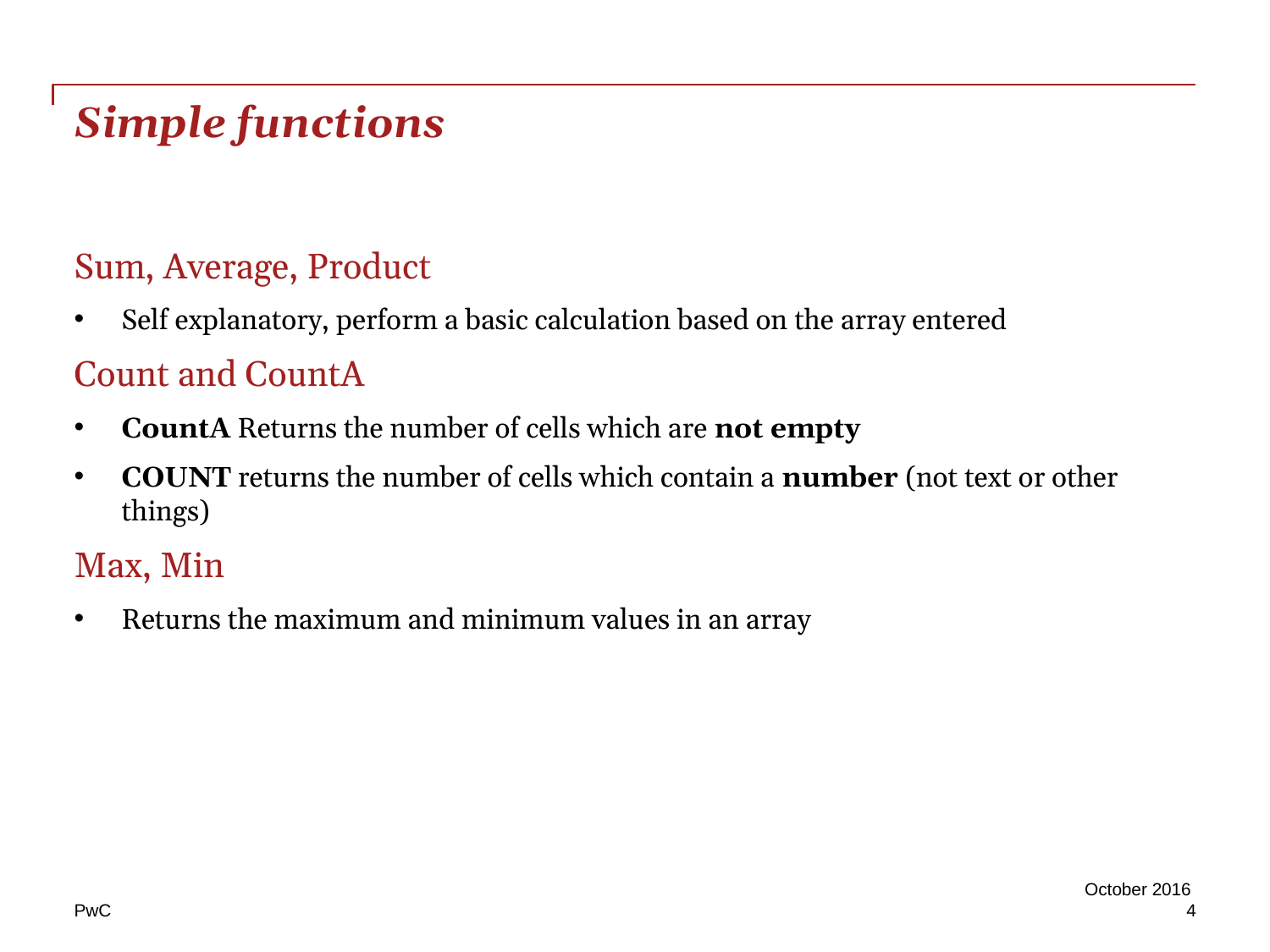

# Simple functions
Sum, Average, Product
Self explanatory, perform a basic calculation based on the array entered
Count and CountA
CountA Returns the number of cells which are not empty
COUNT returns the number of cells which contain a number (not text or other things)
Max, Min
Returns the maximum and minimum values in an array
October 2016
4